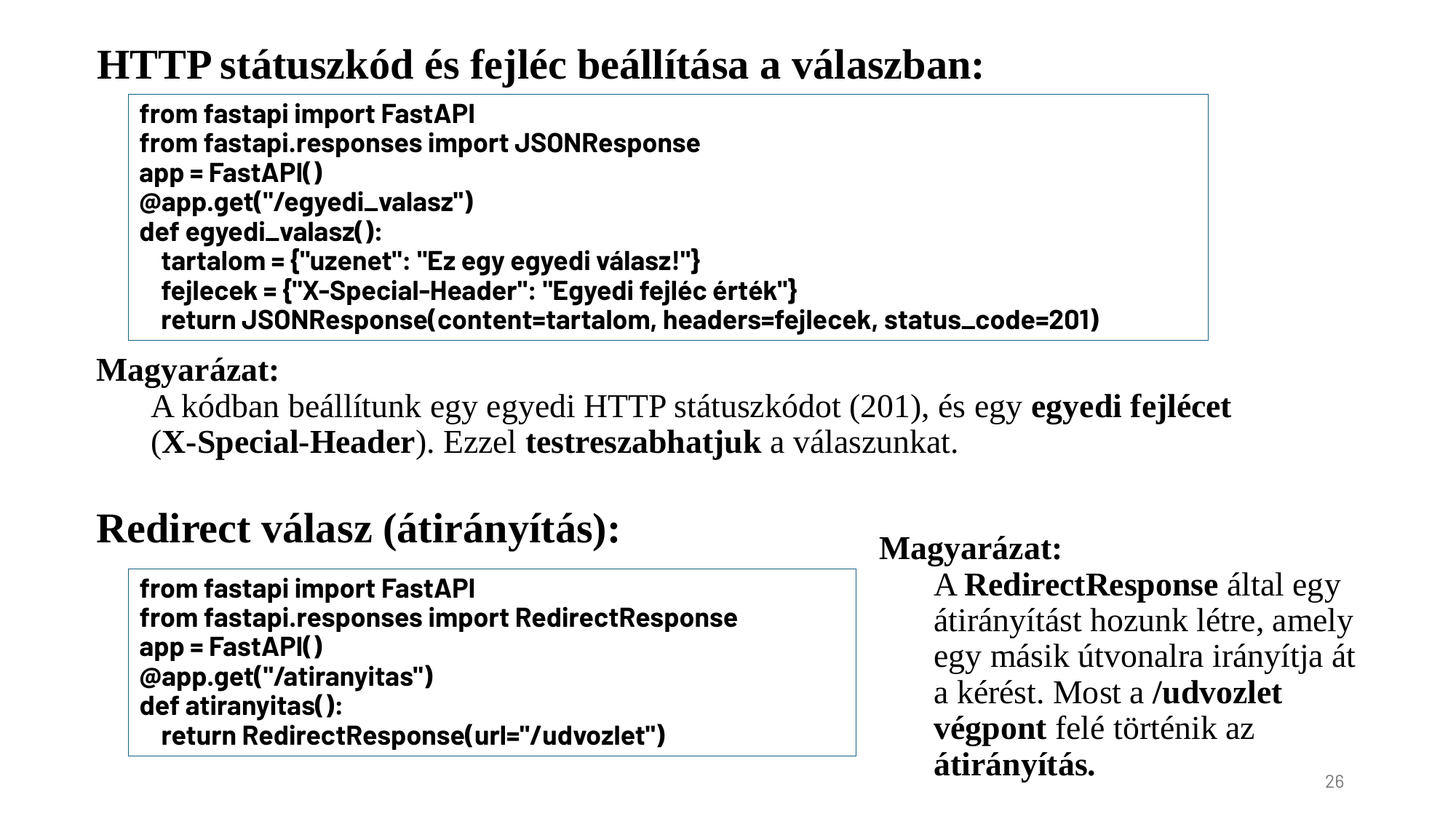

HTTP státuszkód és fejléc beállítása a válaszban:
from fastapi import FastAPI
from fastapi.responses import JSONResponse
app = FastAPI()
@app.get("/egyedi_valasz")
def egyedi_valasz():
    tartalom = {"uzenet": "Ez egy egyedi válasz!"}
    fejlecek = {"X-Special-Header": "Egyedi fejléc érték"}
    return JSONResponse(content=tartalom, headers=fejlecek, status_code=201)
Magyarázat:
A kódban beállítunk egy egyedi HTTP státuszkódot (201), és egy egyedi fejlécet (X-Special-Header). Ezzel testreszabhatjuk a válaszunkat.
Redirect válasz (átirányítás):
Magyarázat:
A RedirectResponse által egy átirányítást hozunk létre, amely egy másik útvonalra irányítja át a kérést. Most a /udvozlet végpont felé történik az átirányítás.
from fastapi import FastAPI
from fastapi.responses import RedirectResponse
app = FastAPI()
@app.get("/atiranyitas")
def atiranyitas():
    return RedirectResponse(url="/udvozlet")
26